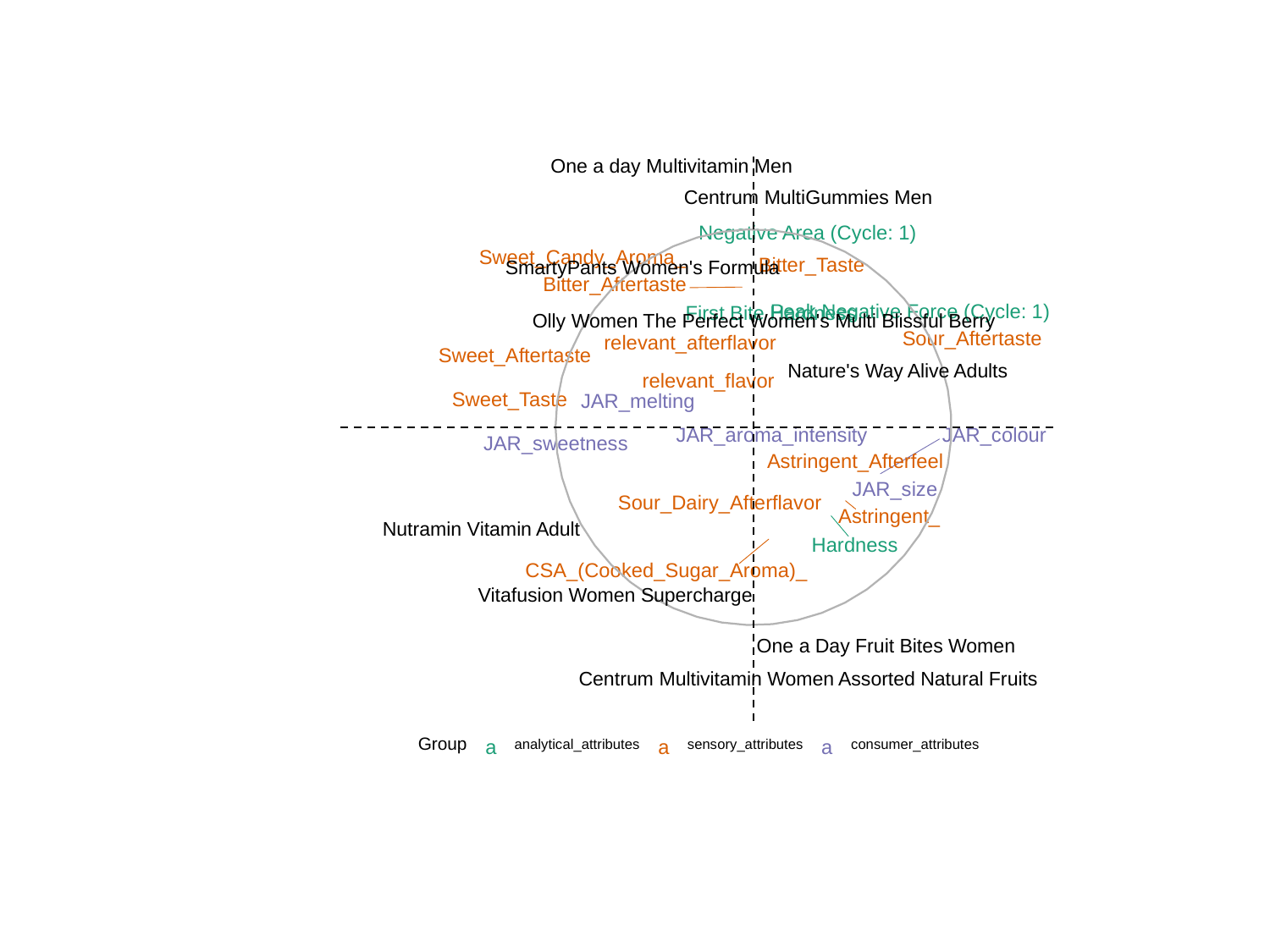

One a day Multivitamin Men
Centrum MultiGummies Men
Negative Area (Cycle: 1)

Sweet_Candy_Aroma_
Bitter_Taste
SmartyPants Women's Formula
Bitter_Aftertaste

Peak Negative Force (Cycle: 1)
First Bite Hardness
Olly Women The Perfect Women's Multi Blissful Berry
Sour_Aftertaste
relevant_afterflavor
Sweet_Aftertaste
Nature's Way Alive Adults
relevant_flavor
Sweet_Taste
JAR_melting
JAR_colour
JAR_aroma_intensity

JAR_sweetness

Astringent_Afterfeel
JAR_size
Sour_Dairy_Afterflavor

Astringent_

Nutramin Vitamin Adult

Hardness
CSA_(Cooked_Sugar_Aroma)_
Vitafusion Women Supercharge
One a Day Fruit Bites Women
Centrum Multivitamin Women Assorted Natural Fruits

Group
analytical_attributes
sensory_attributes
consumer_attributes
a
a
a